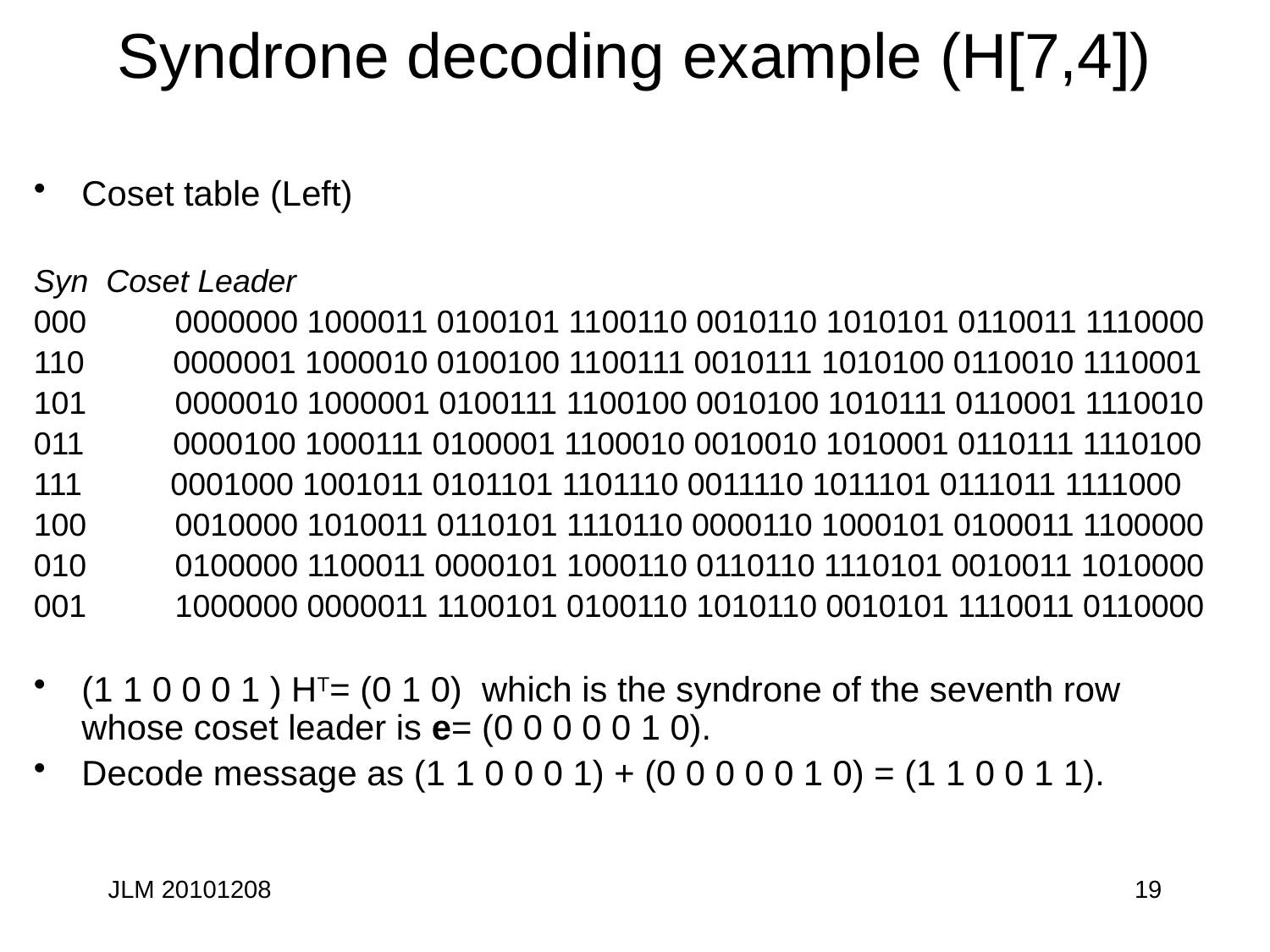

# Syndrone decoding example (H[7,4])
Coset table (Left)

Syn  Coset Leader
000          0000000 1000011 0100101 1100110 0010110 1010101 0110011 1110000
110          0000001 1000010 0100100 1100111 0010111 1010100 0110010 1110001
101          0000010 1000001 0100111 1100100 0010100 1010111 0110001 1110010
011          0000100 1000111 0100001 1100010 0010010 1010001 0110111 1110100
111          0001000 1001011 0101101 1101110 0011110 1011101 0111011 1111000
100          0010000 1010011 0110101 1110110 0000110 1000101 0100011 1100000
010          0100000 1100011 0000101 1000110 0110110 1110101 0010011 1010000
001          1000000 0000011 1100101 0100110 1010110 0010101 1110011 0110000

(1 1 0 0 0 1 ) HT= (0 1 0)  which is the syndrone of the seventh row  whose coset leader is e= (0 0 0 0 0 1 0).
Decode message as (1 1 0 0 0 1) + (0 0 0 0 0 1 0) = (1 1 0 0 1 1).

JLM 20101208
19